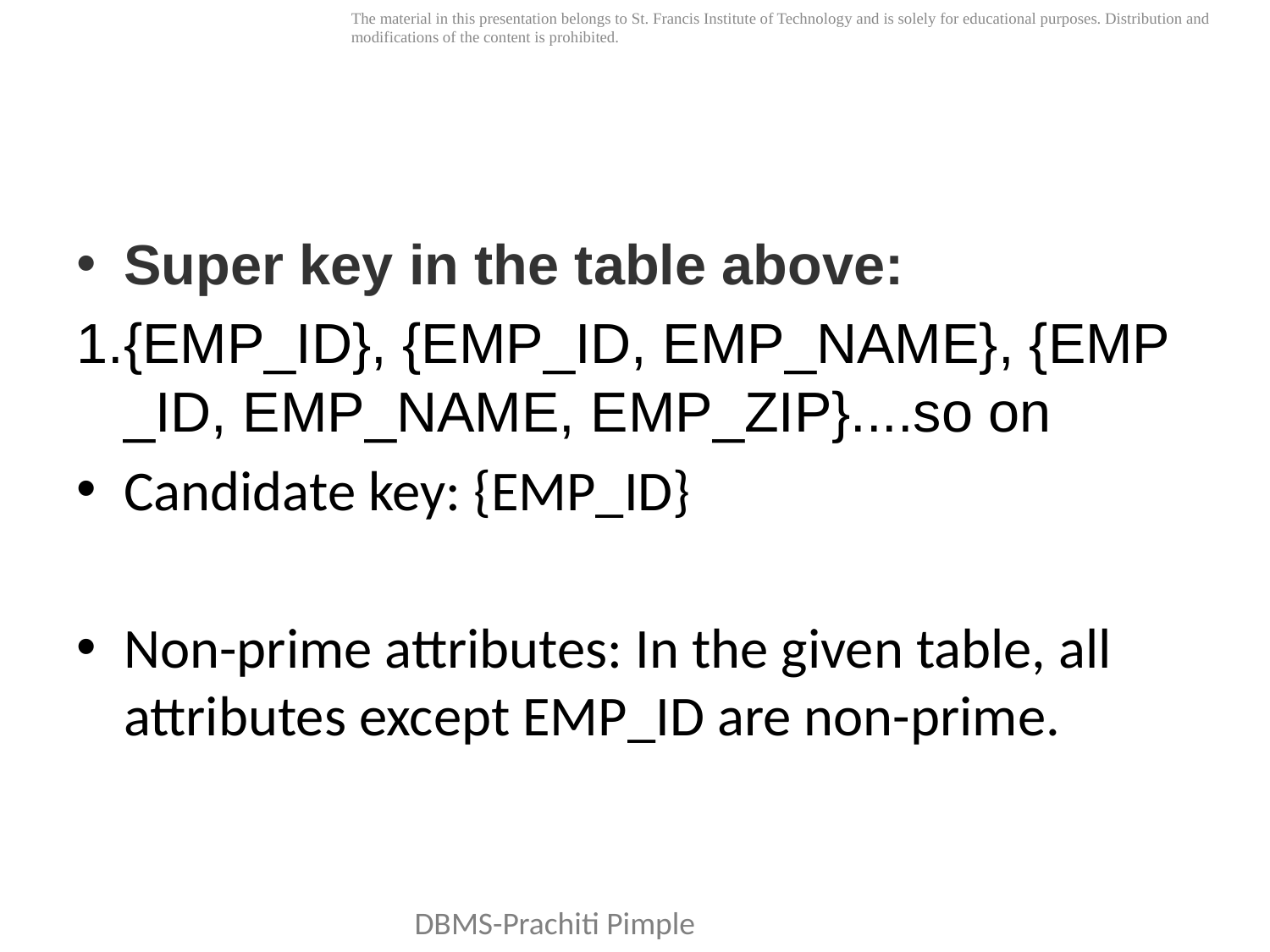

Super key in the table above:
{EMP_ID}, {EMP_ID, EMP_NAME}, {EMP_ID, EMP_NAME, EMP_ZIP}....so on
Candidate key: {EMP_ID}

Non-prime attributes: In the given table, all attributes except EMP_ID are non-prime.